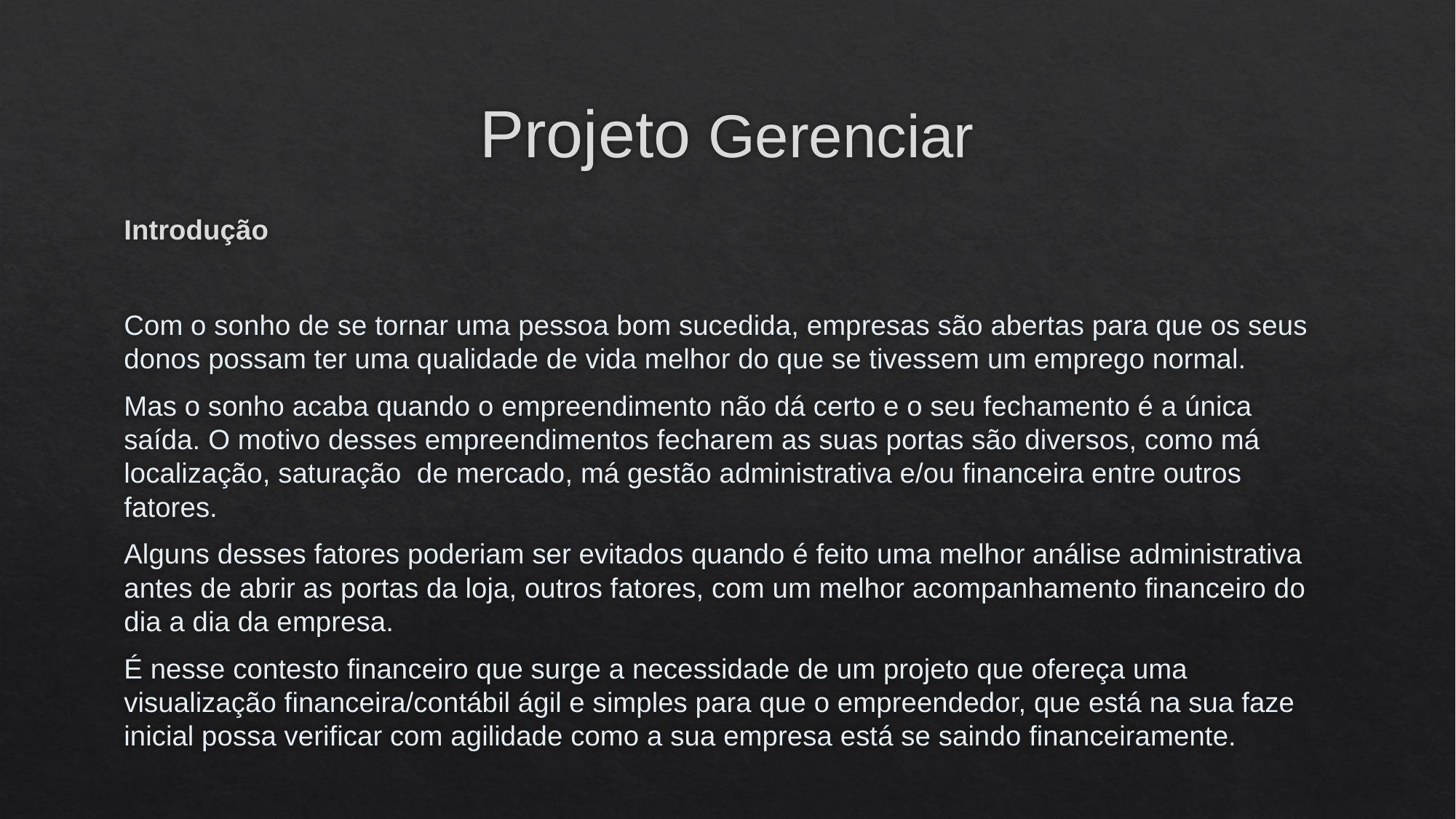

# Projeto Gerenciar
Introdução

Com o sonho de se tornar uma pessoa bom sucedida, empresas são abertas para que os seus donos possam ter uma qualidade de vida melhor do que se tivessem um emprego normal.
Mas o sonho acaba quando o empreendimento não dá certo e o seu fechamento é a única saída. O motivo desses empreendimentos fecharem as suas portas são diversos, como má localização, saturação  de mercado, má gestão administrativa e/ou financeira entre outros fatores.
Alguns desses fatores poderiam ser evitados quando é feito uma melhor análise administrativa antes de abrir as portas da loja, outros fatores, com um melhor acompanhamento financeiro do dia a dia da empresa.
É nesse contesto financeiro que surge a necessidade de um projeto que ofereça uma visualização financeira/contábil ágil e simples para que o empreendedor, que está na sua faze inicial possa verificar com agilidade como a sua empresa está se saindo financeiramente.